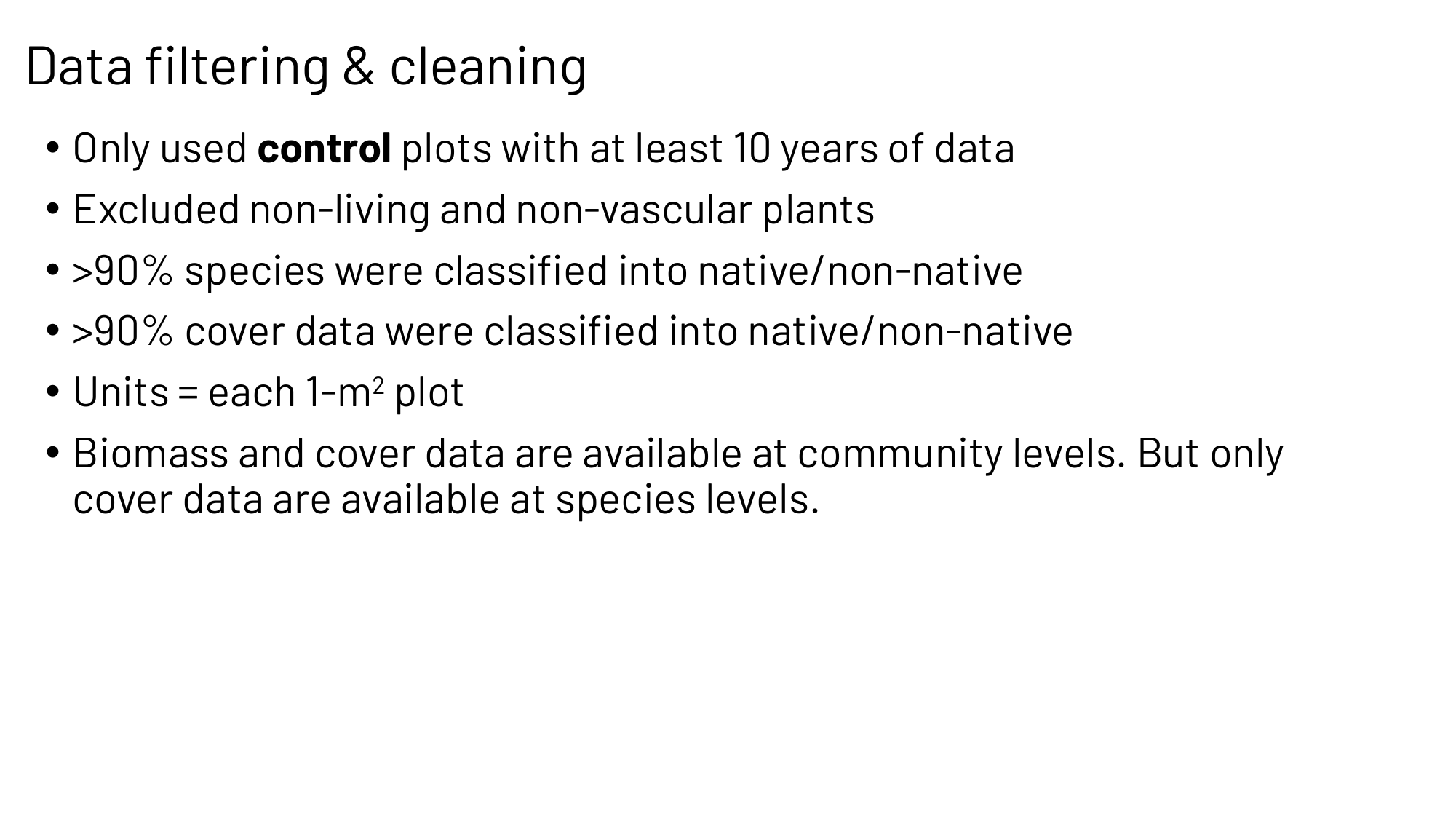

Data filtering & cleaning
Only used control plots with at least 10 years of data
Excluded non-living and non-vascular plants
>90% species were classified into native/non-native
>90% cover data were classified into native/non-native
Units = each 1-m2 plot
Biomass and cover data are available at community levels. But only cover data are available at species levels.